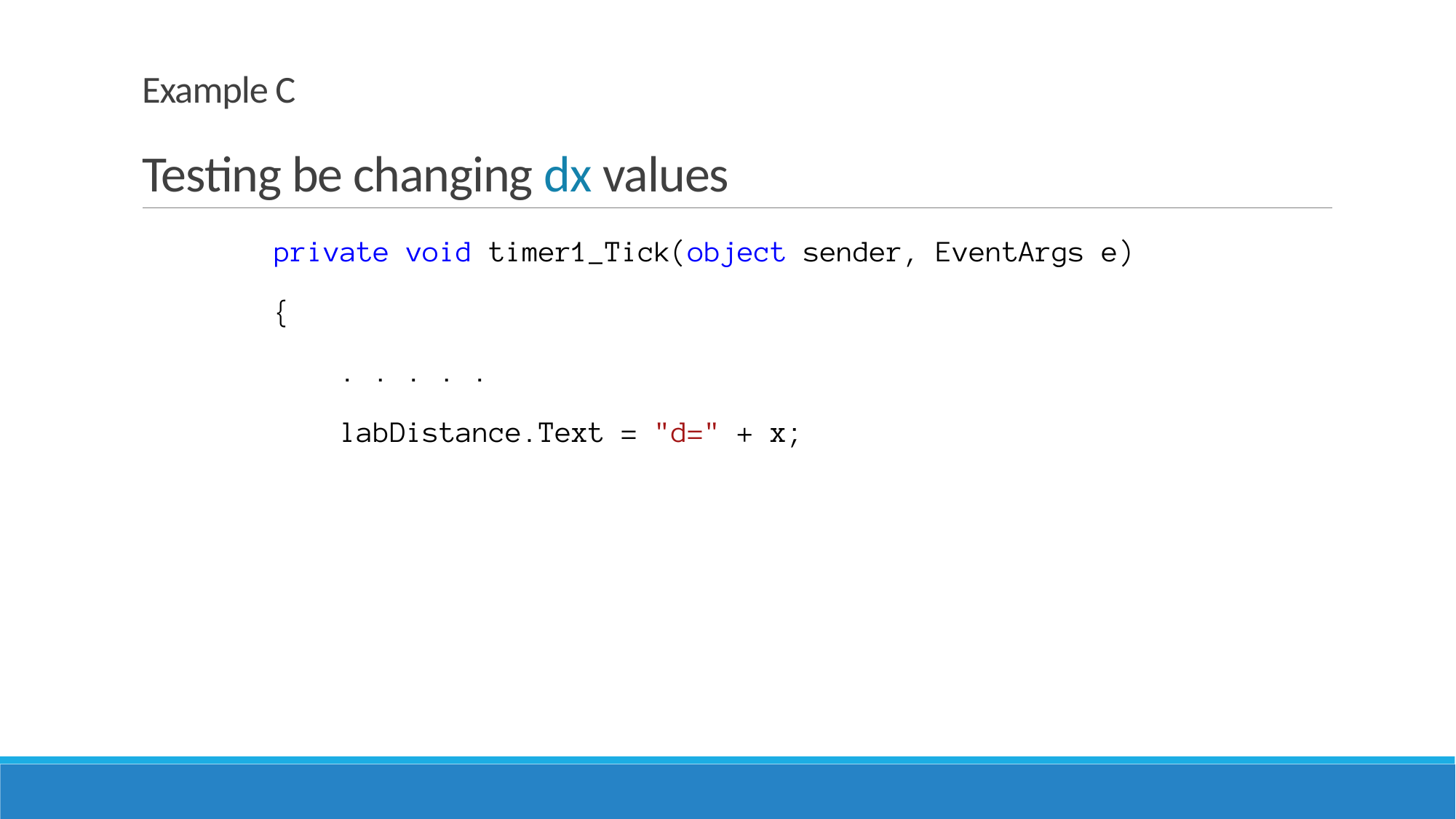

# Example C Testing be changing dx values
        private void timer1_Tick(object sender, EventArgs e)
        {
            . . . . .
            labDistance.Text = "d=" + x;